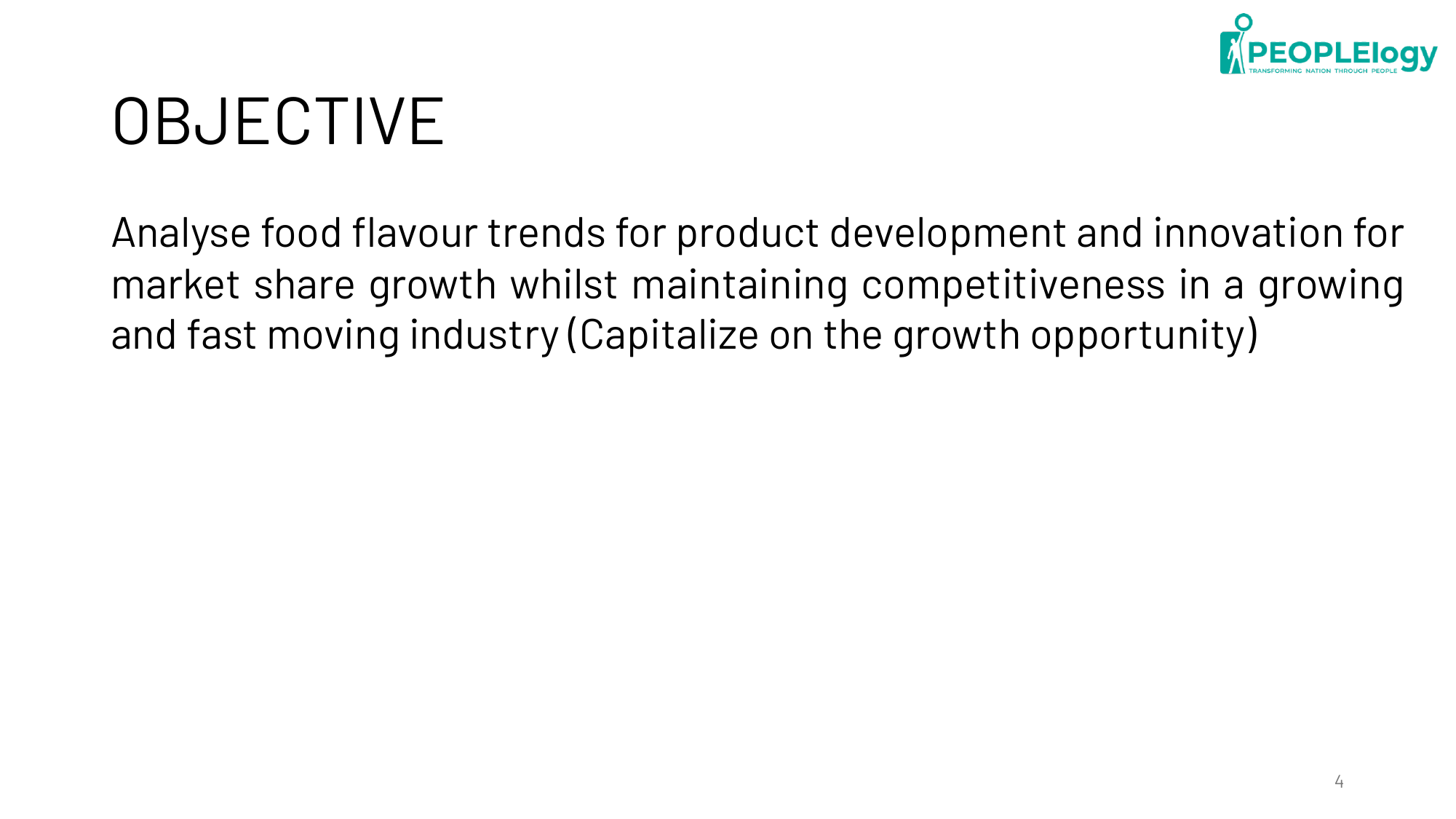

# OBJECTIVE
Analyse food flavour trends for product development and innovation for market share growth whilst maintaining competitiveness in a growing and fast moving industry (Capitalize on the growth opportunity)
4